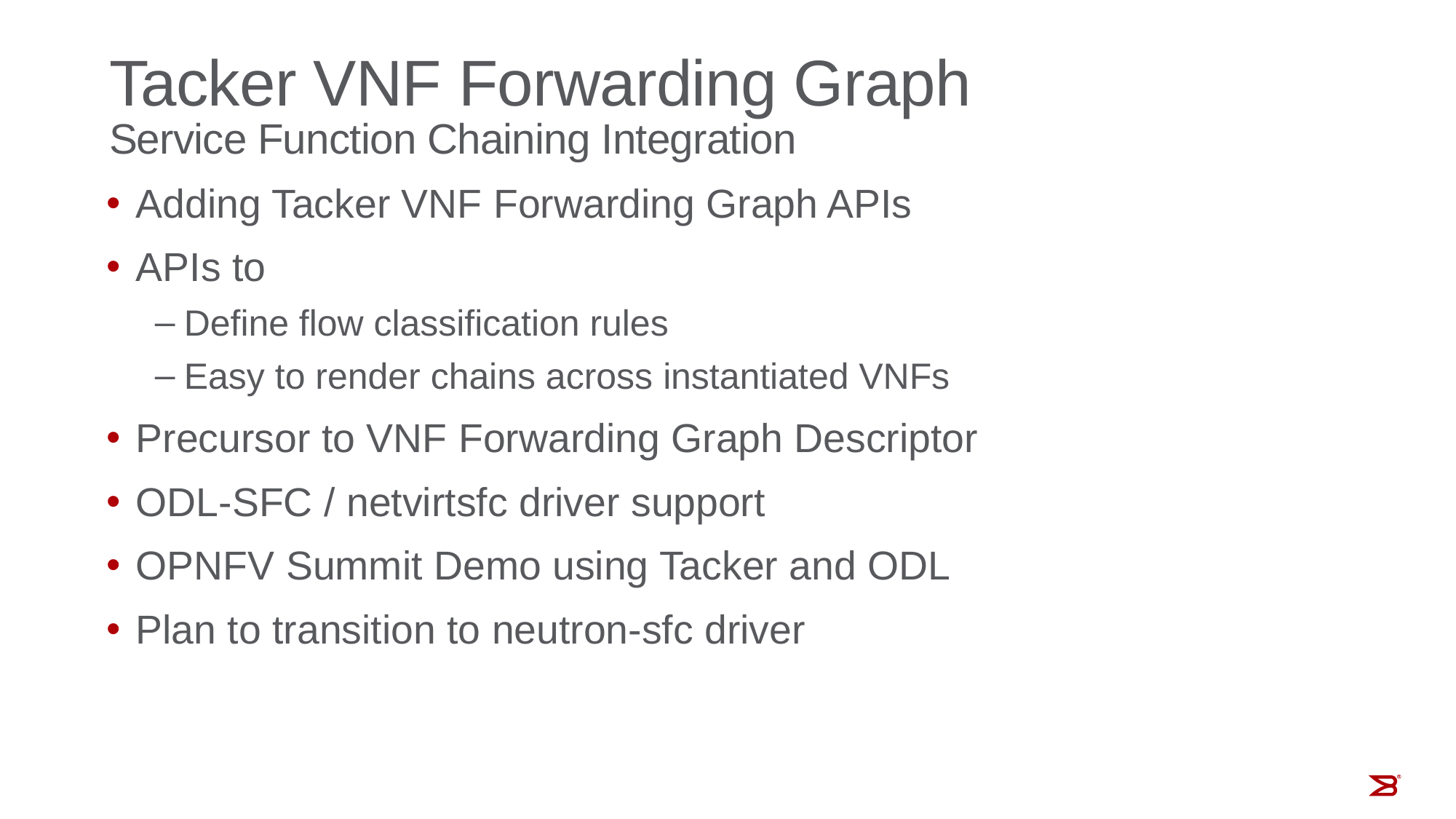

# Tacker VNF Forwarding Graph Service Function Chaining Integration
Adding Tacker VNF Forwarding Graph APIs
APIs to
Define flow classification rules
Easy to render chains across instantiated VNFs
Precursor to VNF Forwarding Graph Descriptor
ODL-SFC / netvirtsfc driver support
OPNFV Summit Demo using Tacker and ODL
Plan to transition to neutron-sfc driver